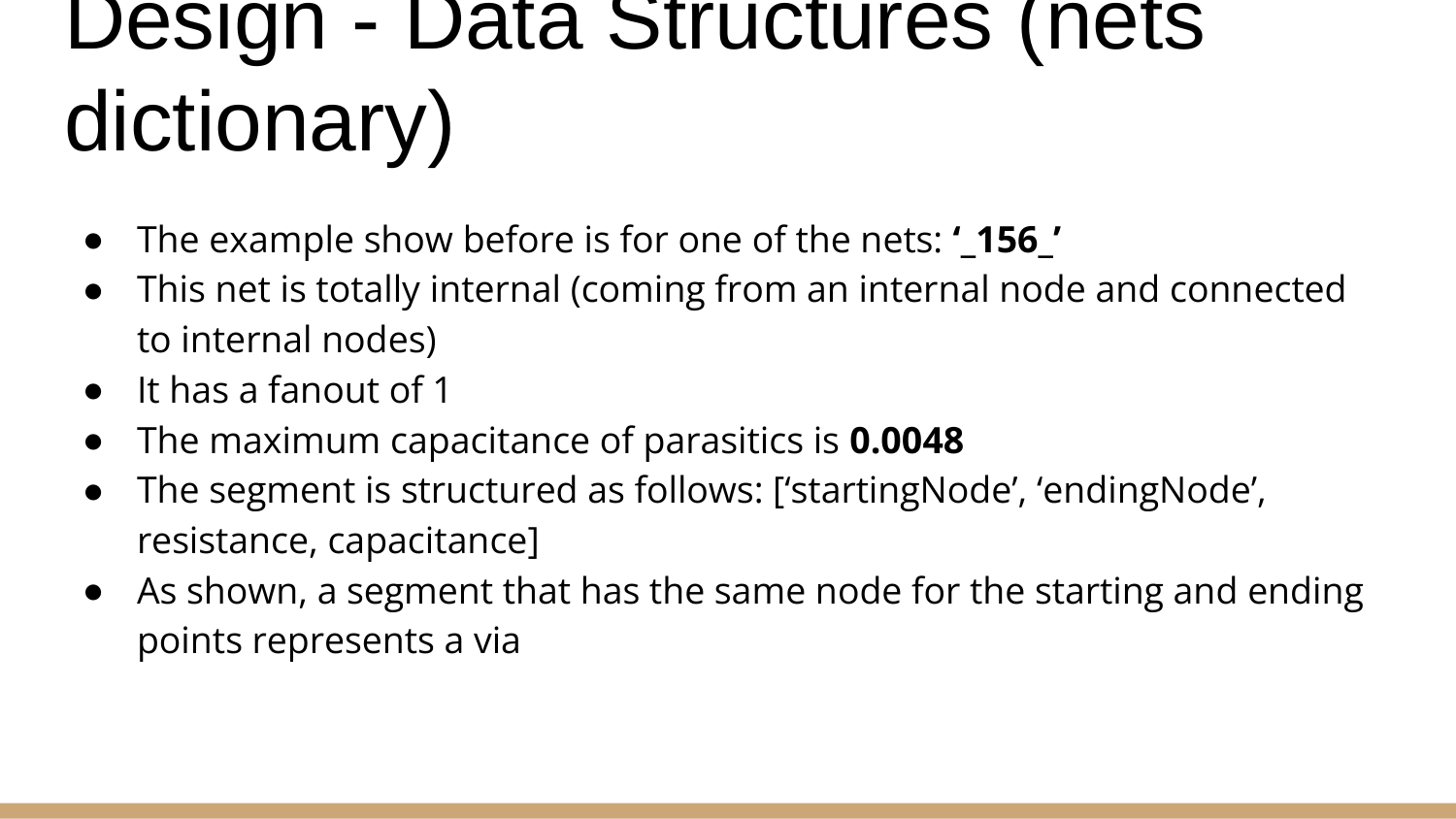

# Design - Data Structures (nets dictionary)
The example show before is for one of the nets: ‘_156_’
This net is totally internal (coming from an internal node and connected to internal nodes)
It has a fanout of 1
The maximum capacitance of parasitics is 0.0048
The segment is structured as follows: [‘startingNode’, ‘endingNode’, resistance, capacitance]
As shown, a segment that has the same node for the starting and ending points represents a via